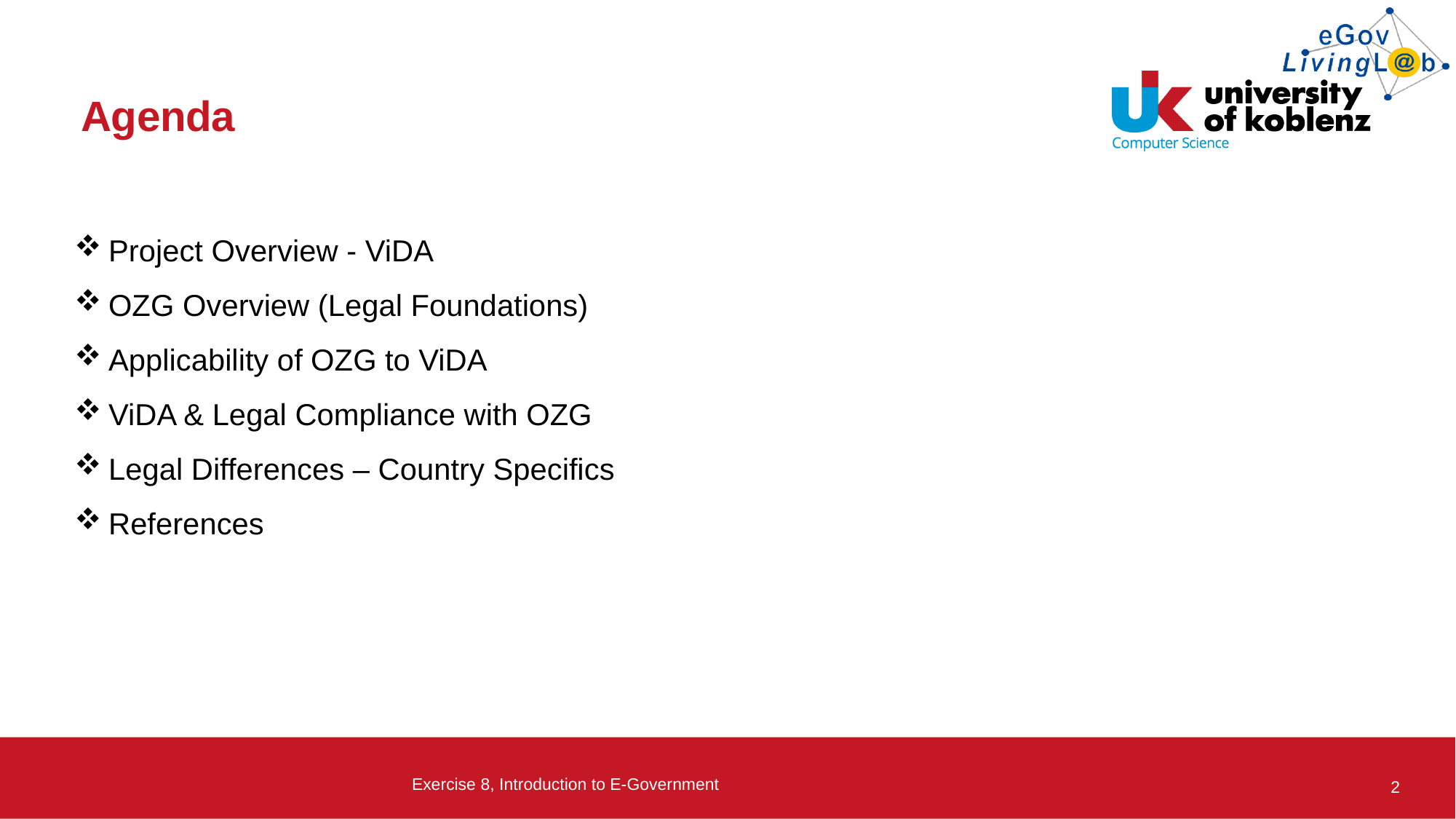

# Agenda
Project Overview - ViDA
OZG Overview (Legal Foundations)
Applicability of OZG to ViDA
ViDA & Legal Compliance with OZG
Legal Differences – Country Specifics
References
Exercise 8, Introduction to E-Government
2